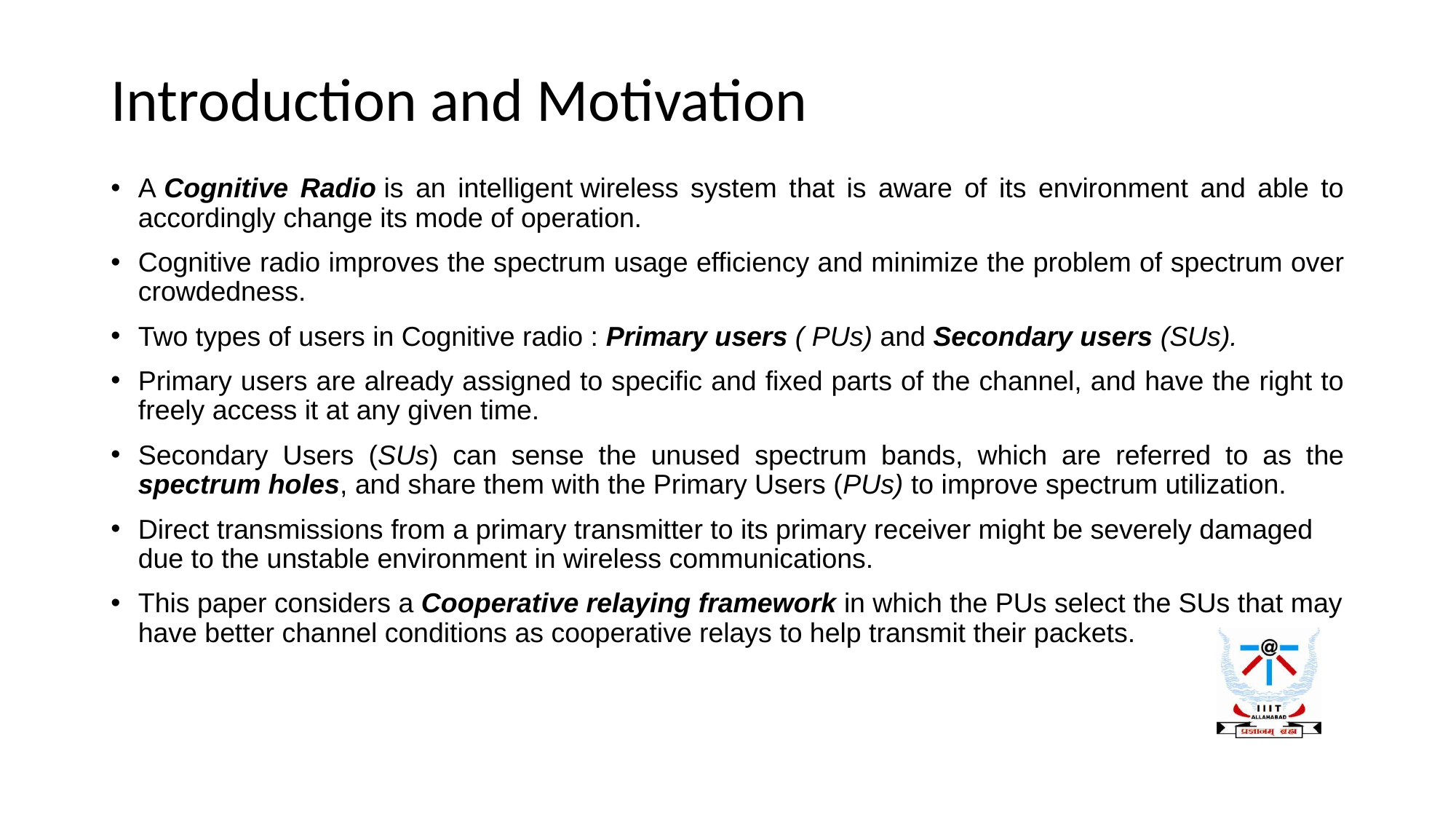

# Introduction and Motivation
A Cognitive Radio is an intelligent wireless system that is aware of its environment and able to accordingly change its mode of operation.
Cognitive radio improves the spectrum usage efficiency and minimize the problem of spectrum over crowdedness.
Two types of users in Cognitive radio : Primary users ( PUs) and Secondary users (SUs).
Primary users are already assigned to specific and fixed parts of the channel, and have the right to freely access it at any given time.
Secondary Users (SUs) can sense the unused spectrum bands, which are referred to as the spectrum holes, and share them with the Primary Users (PUs) to improve spectrum utilization.
Direct transmissions from a primary transmitter to its primary receiver might be severely damaged due to the unstable environment in wireless communications.
This paper considers a Cooperative relaying framework in which the PUs select the SUs that may have better channel conditions as cooperative relays to help transmit their packets.